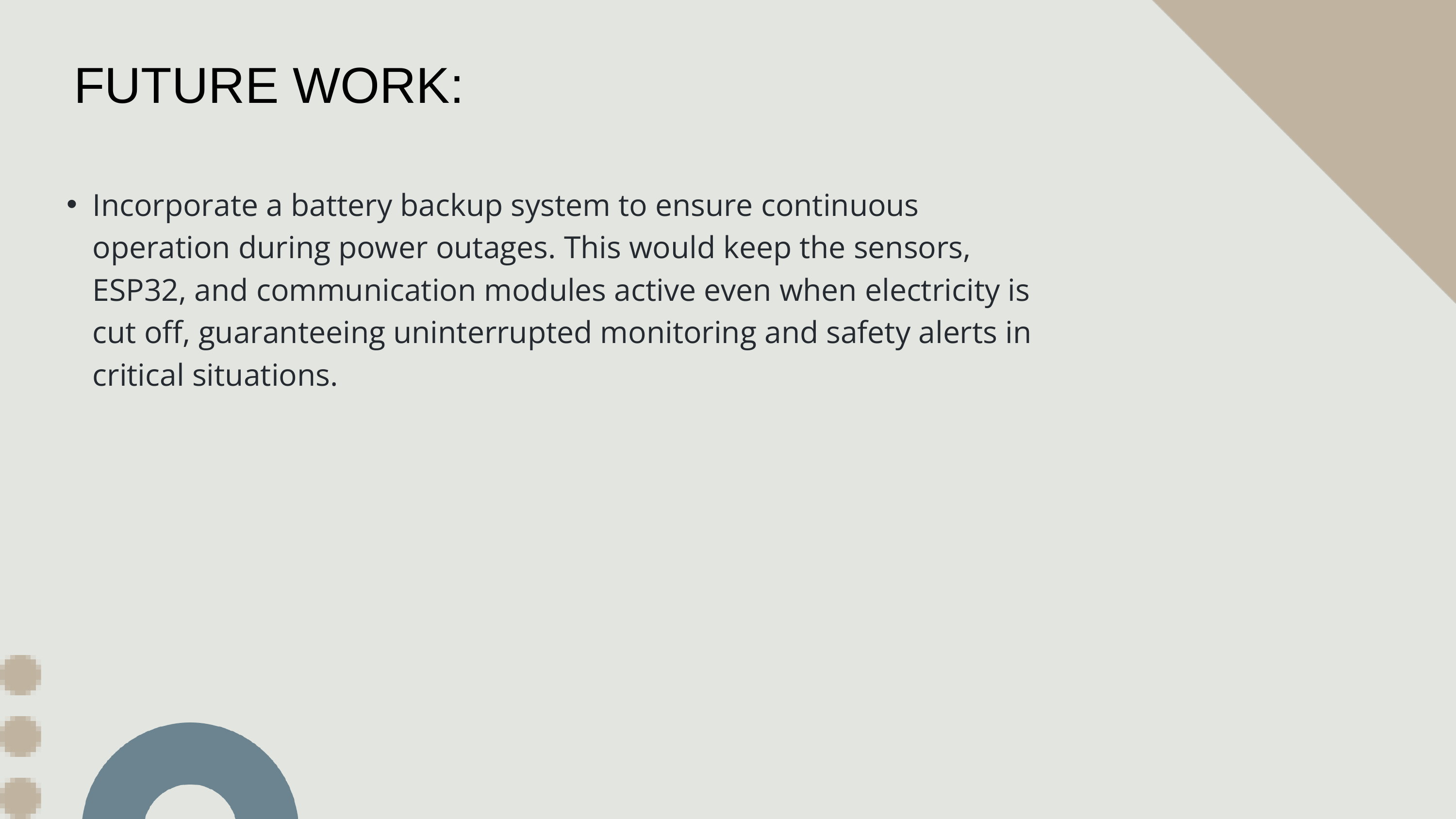

FUTURE WORK:
Incorporate a battery backup system to ensure continuous operation during power outages. This would keep the sensors, ESP32, and communication modules active even when electricity is cut off, guaranteeing uninterrupted monitoring and safety alerts in critical situations.